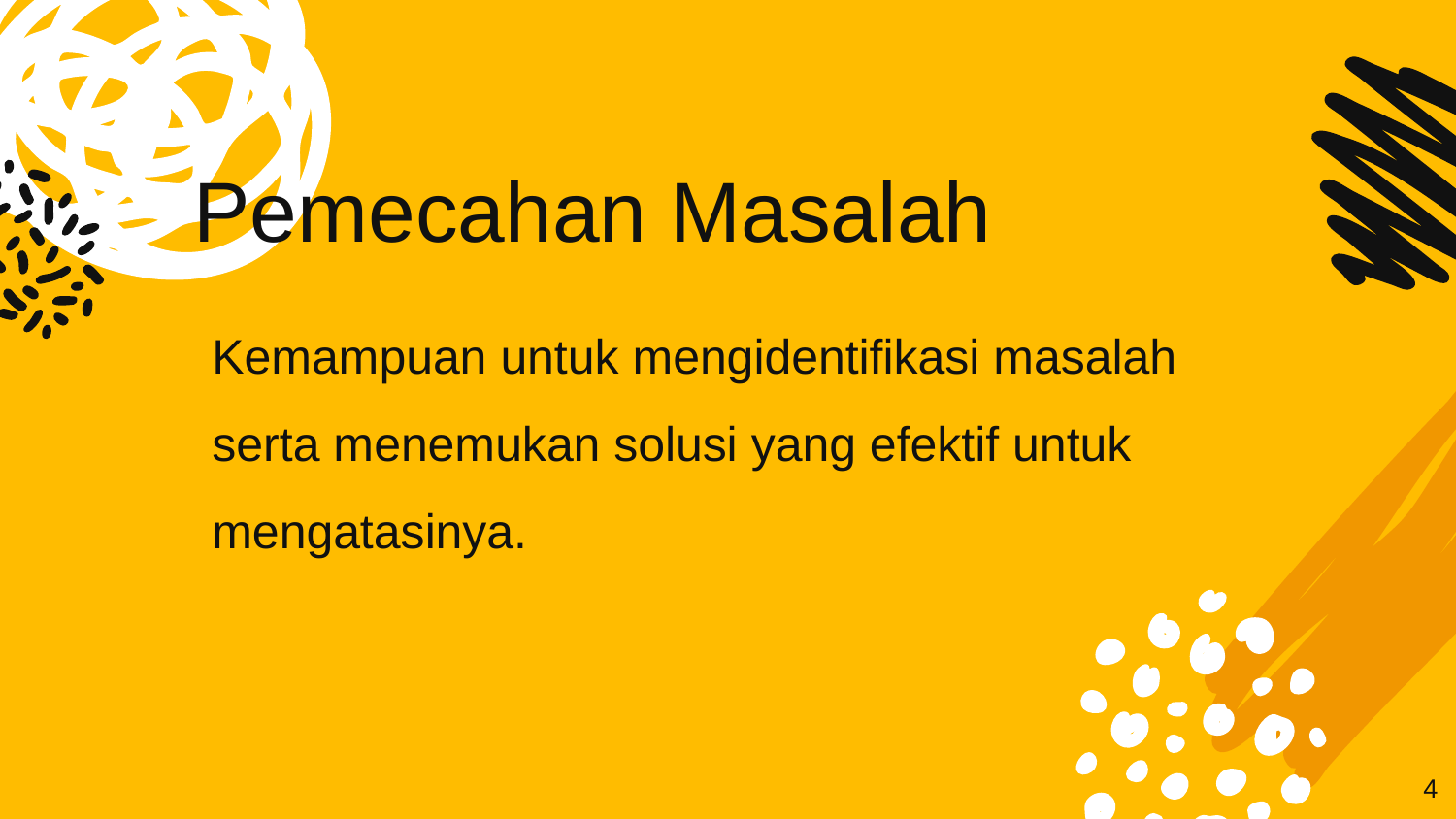

# Pemecahan Masalah
Kemampuan untuk mengidentifikasi masalah serta menemukan solusi yang efektif untuk mengatasinya.

4